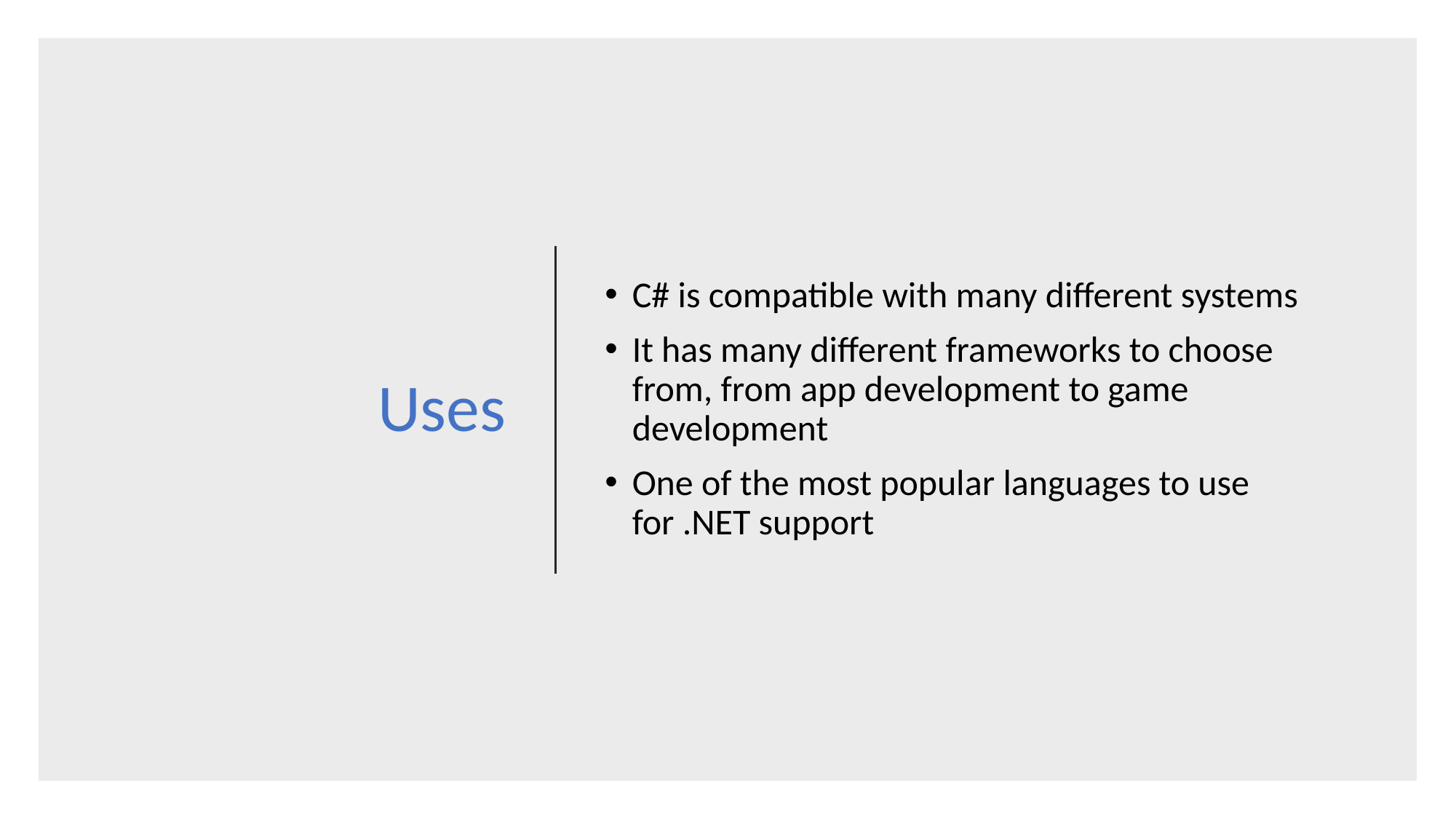

# Uses
C# is compatible with many different systems
It has many different frameworks to choose from, from app development to game development
One of the most popular languages to use for .NET support